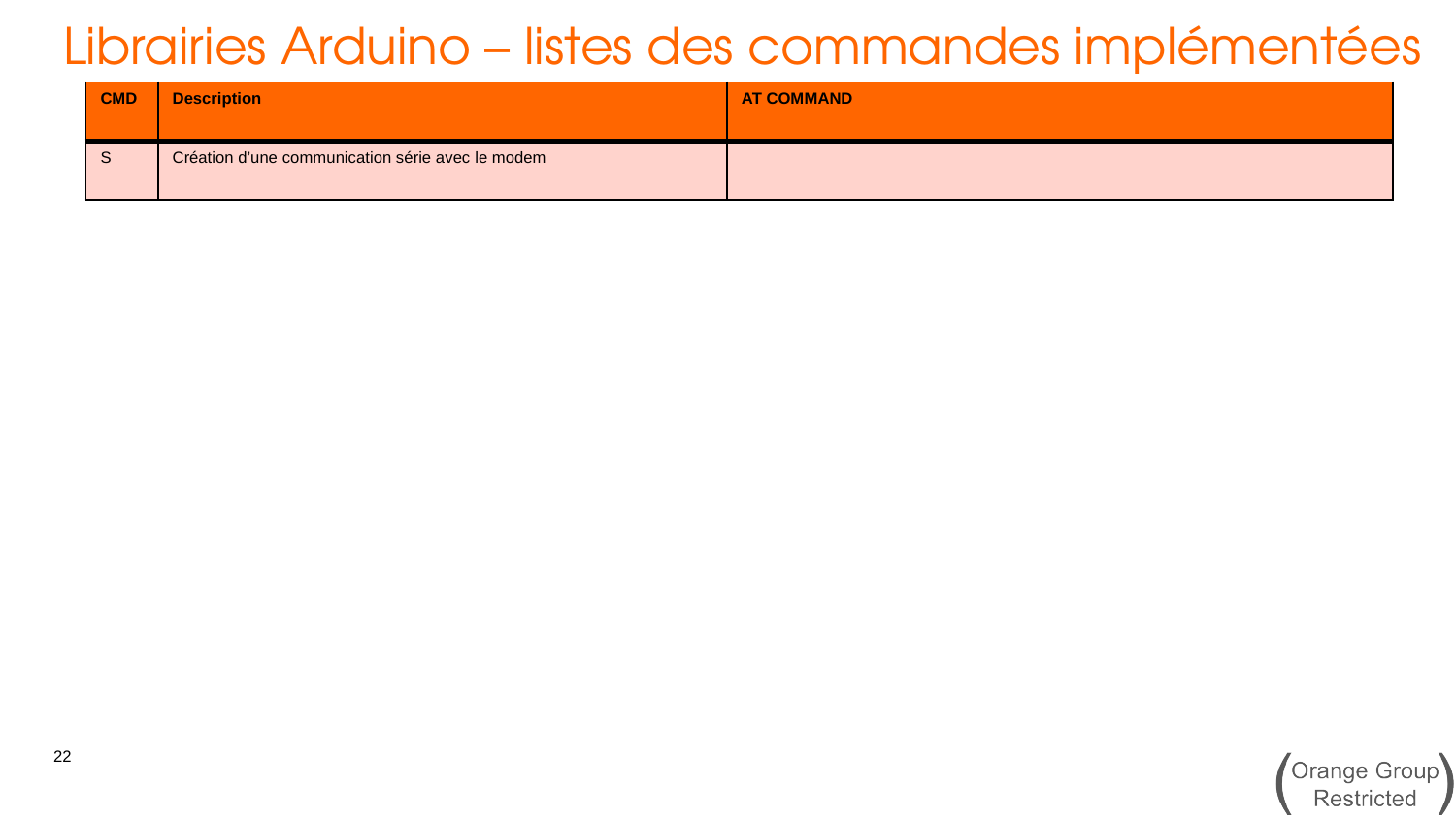

Librairies Arduino – listes des commandes implémentées
| CMD | Description | AT COMMAND |
| --- | --- | --- |
| S | Création d’une communication série avec le modem |  |